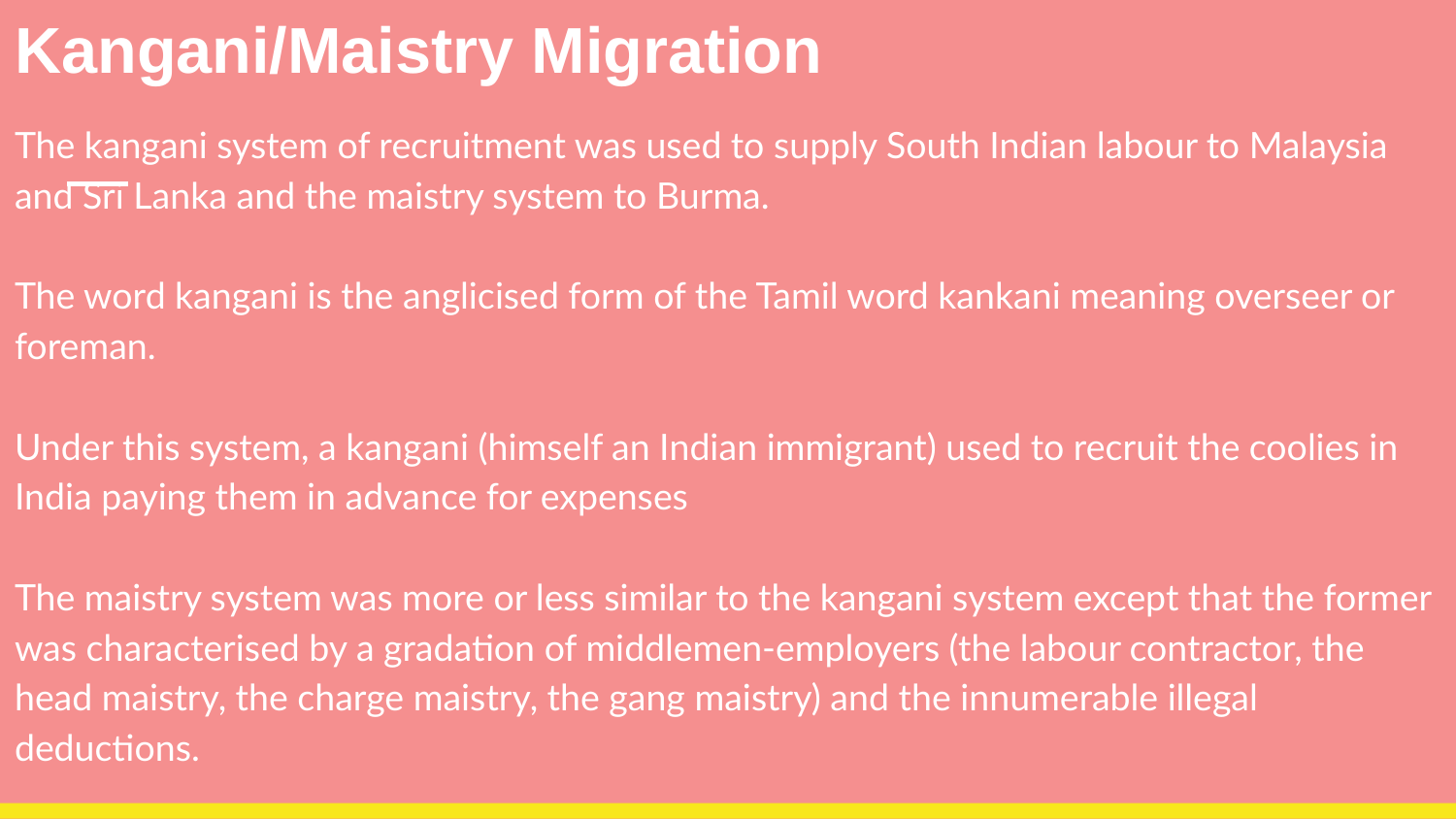

# Kangani/Maistry Migration
The kangani system of recruitment was used to supply South Indian labour to Malaysia and Sri Lanka and the maistry system to Burma.

The word kangani is the anglicised form of the Tamil word kankani meaning overseer or
foreman.

Under this system, a kangani (himself an Indian immigrant) used to recruit the coolies in India paying them in advance for expenses

The maistry system was more or less similar to the kangani system except that the former was characterised by a gradation of middlemen-employers (the labour contractor, the head maistry, the charge maistry, the gang maistry) and the innumerable illegal deductions.